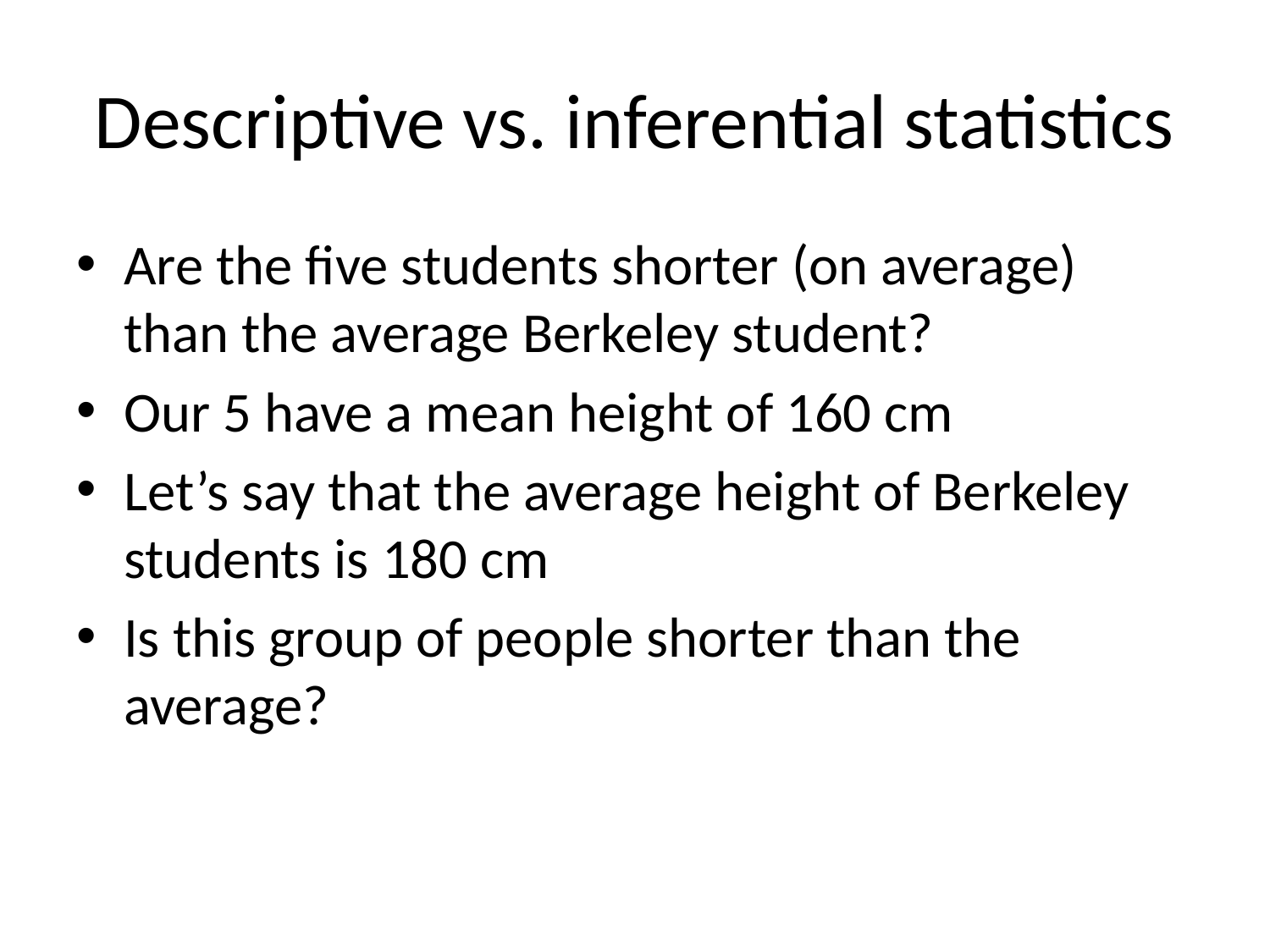

# Descriptive vs. inferential statistics
Are the five students shorter (on average) than the average Berkeley student?
Our 5 have a mean height of 160 cm
Let’s say that the average height of Berkeley students is 180 cm
Is this group of people shorter than the average?